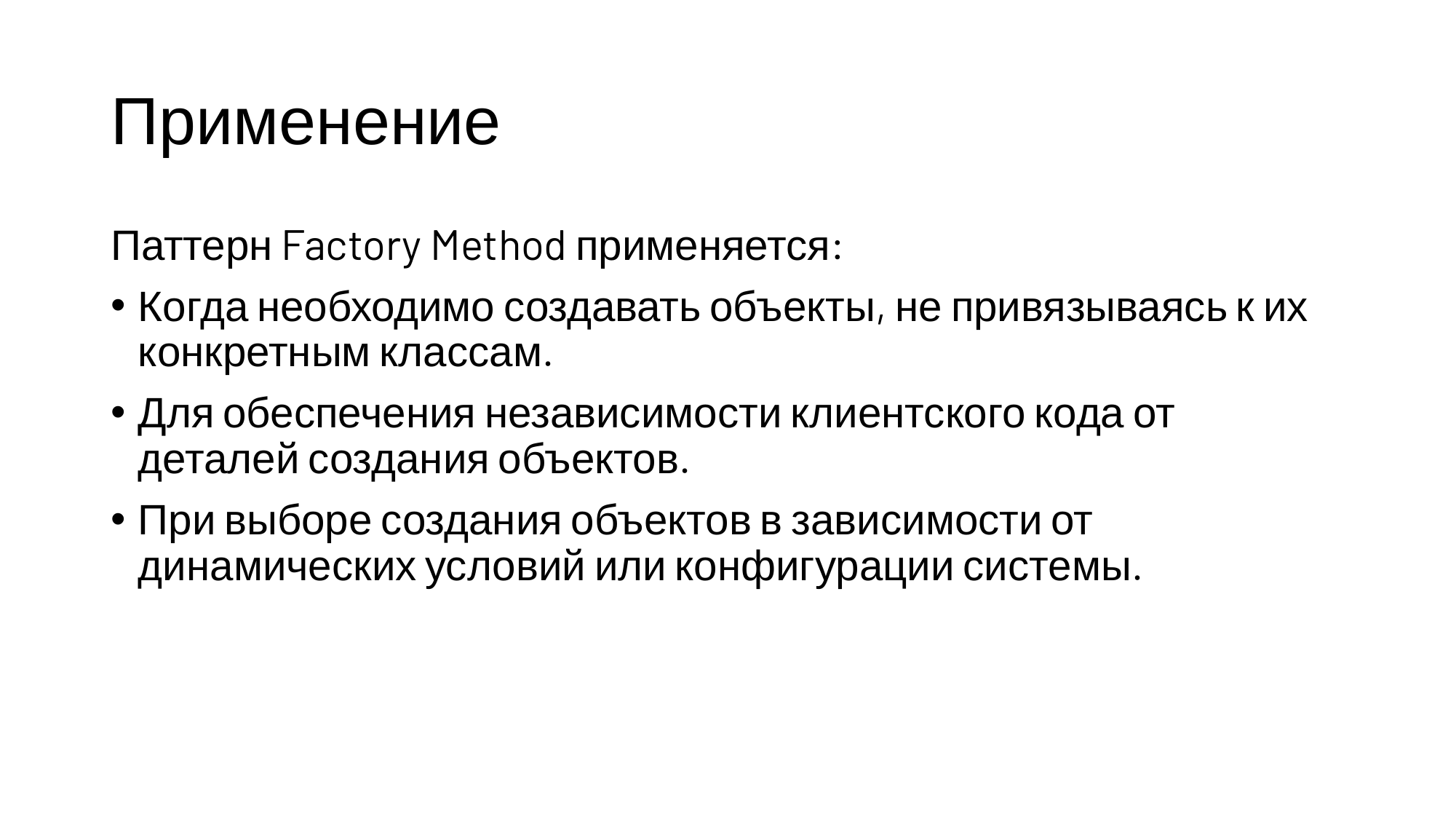

# Применение
Паттерн Factory Method применяется:
Когда необходимо создавать объекты, не привязываясь к их конкретным классам.
Для обеспечения независимости клиентского кода от деталей создания объектов.
При выборе создания объектов в зависимости от динамических условий или конфигурации системы.